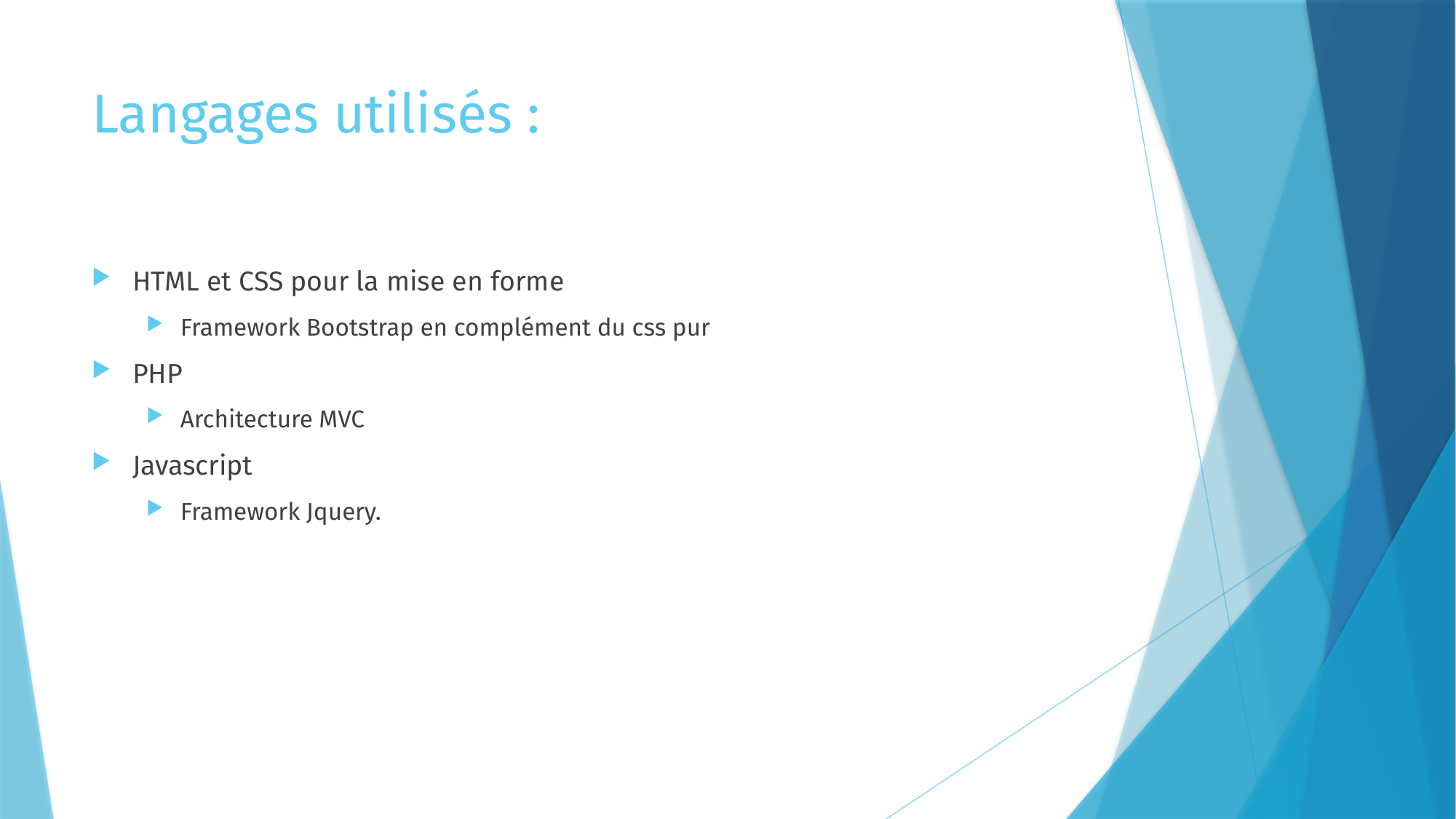

# Langages utilisés :
HTML et CSS pour la mise en forme
Framework Bootstrap en complément du css pur
PHP
Architecture MVC
Javascript
Framework Jquery.